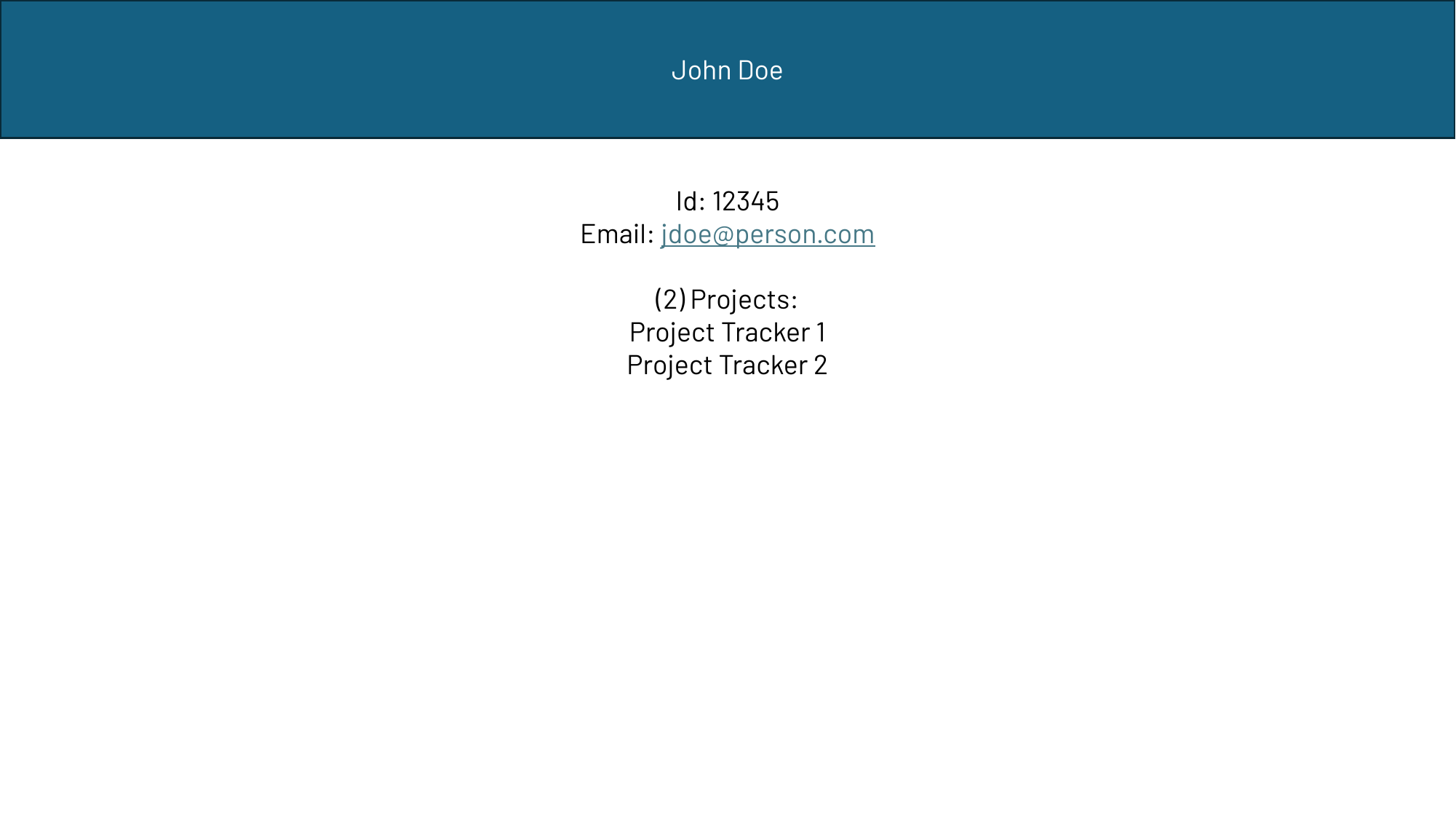

John Doe
Id: 12345
Email: jdoe@person.com

(2) Projects:
Project Tracker 1
Project Tracker 2